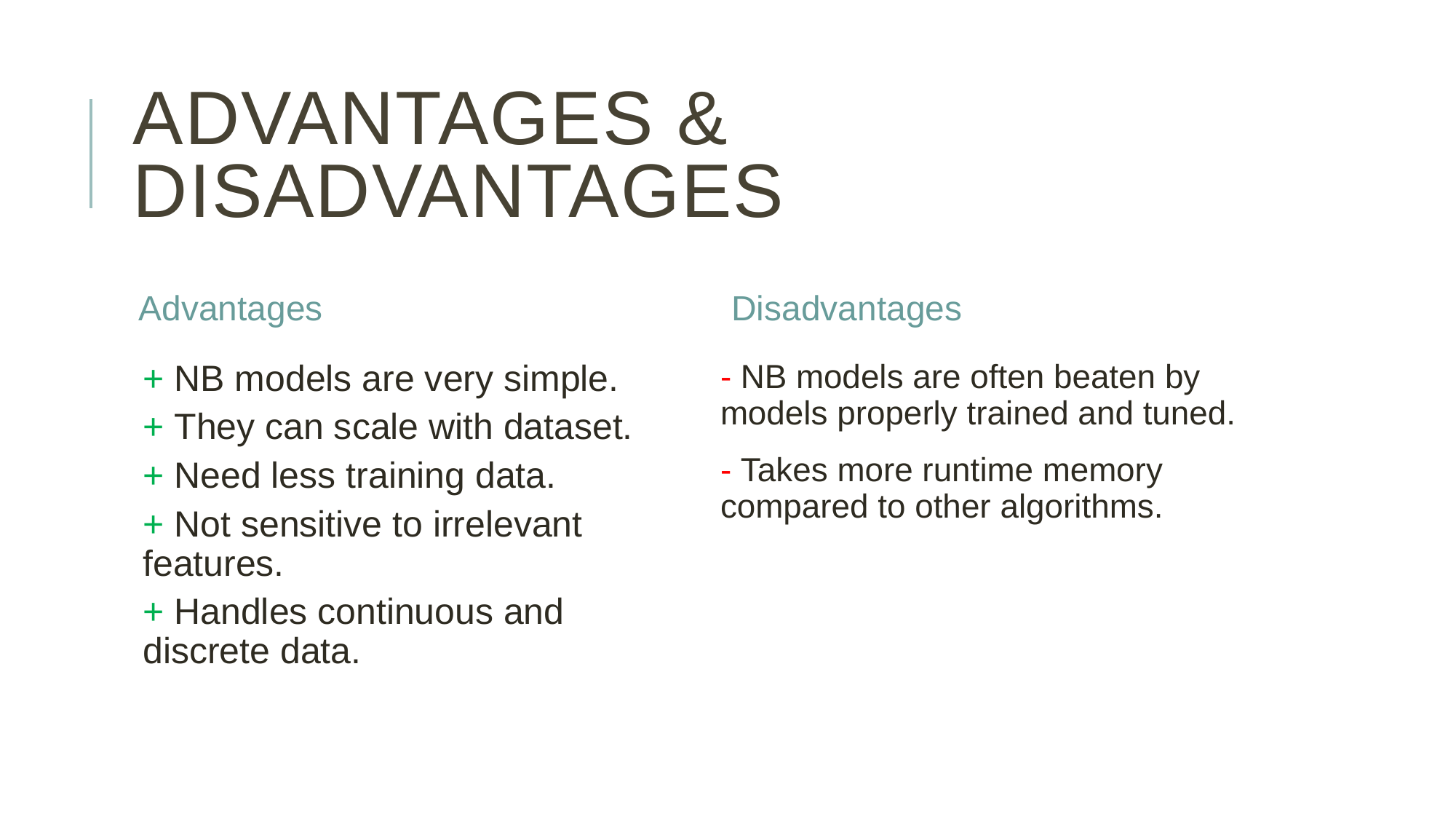

# ADVANTAGES & DISADVANTAGES
Advantages
Disadvantages
+ NB models are very simple.
+ They can scale with dataset.
+ Need less training data.
+ Not sensitive to irrelevant features.
+ Handles continuous and discrete data.
- NB models are often beaten by models properly trained and tuned.
- Takes more runtime memory compared to other algorithms.